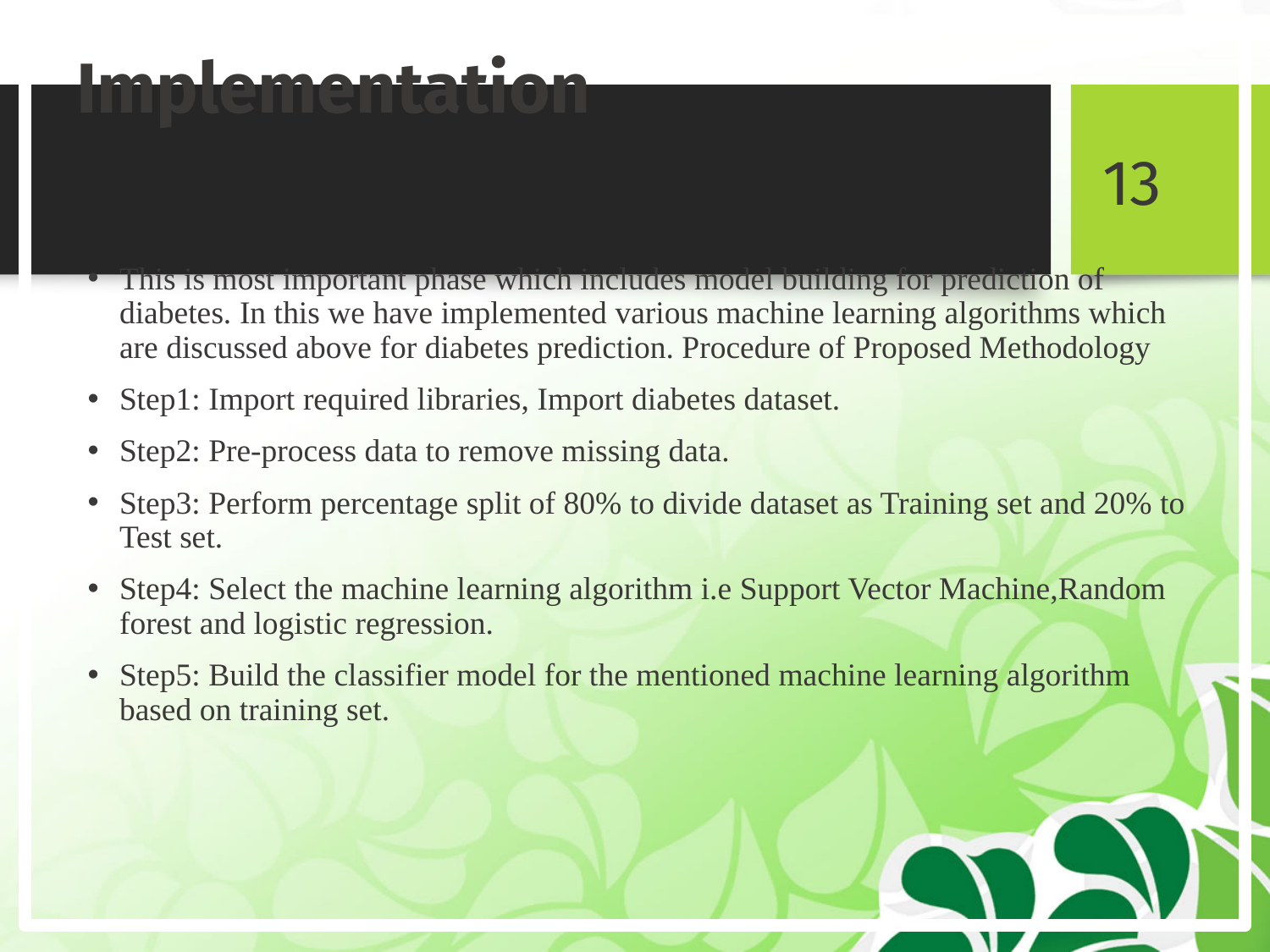

# Implementation
13
This is most important phase which includes model building for prediction of diabetes. In this we have implemented various machine learning algorithms which are discussed above for diabetes prediction. Procedure of Proposed Methodology
Step1: Import required libraries, Import diabetes dataset.
Step2: Pre-process data to remove missing data.
Step3: Perform percentage split of 80% to divide dataset as Training set and 20% to Test set.
Step4: Select the machine learning algorithm i.e Support Vector Machine,Random forest and logistic regression.
Step5: Build the classifier model for the mentioned machine learning algorithm based on training set.